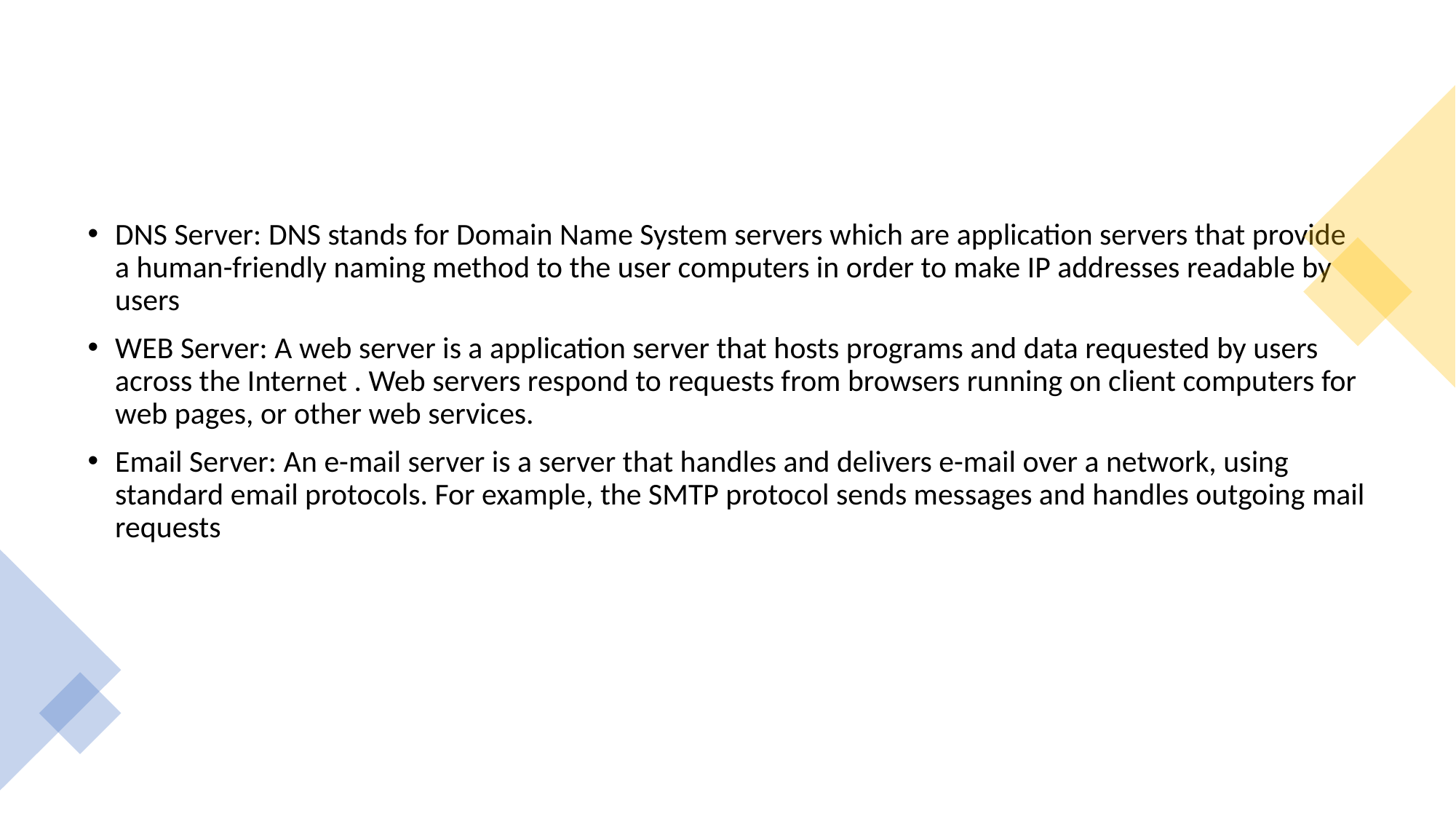

DNS Server: DNS stands for Domain Name System servers which are application servers that provide a human-friendly naming method to the user computers in order to make IP addresses readable by users
WEB Server: A web server is a application server that hosts programs and data requested by users across the Internet . Web servers respond to requests from browsers running on client computers for web pages, or other web services.
Email Server: An e-mail server is a server that handles and delivers e-mail over a network, using standard email protocols. For example, the SMTP protocol sends messages and handles outgoing mail requests